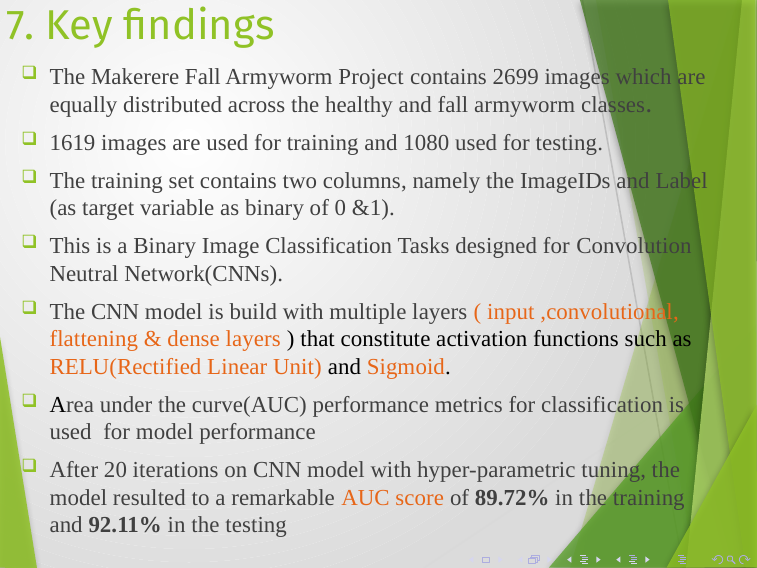

# 7. Key findings

The Makerere Fall Armyworm Project contains 2699 images which are equally distributed across the healthy and fall armyworm classes.
1619 images are used for training and 1080 used for testing.
The training set contains two columns, namely the ImageIDs and Label (as target variable as binary of 0 &1).
This is a Binary Image Classification Tasks designed for Convolution Neutral Network(CNNs).
The CNN model is build with multiple layers ( input ,convolutional, flattening & dense layers ) that constitute activation functions such as RELU(Rectified Linear Unit) and Sigmoid.
Area under the curve(AUC) performance metrics for classification is used  for model performance
After 20 iterations on CNN model with hyper-parametric tuning, the model resulted to a remarkable AUC score of 89.72% in the training and 92.11% in the testing